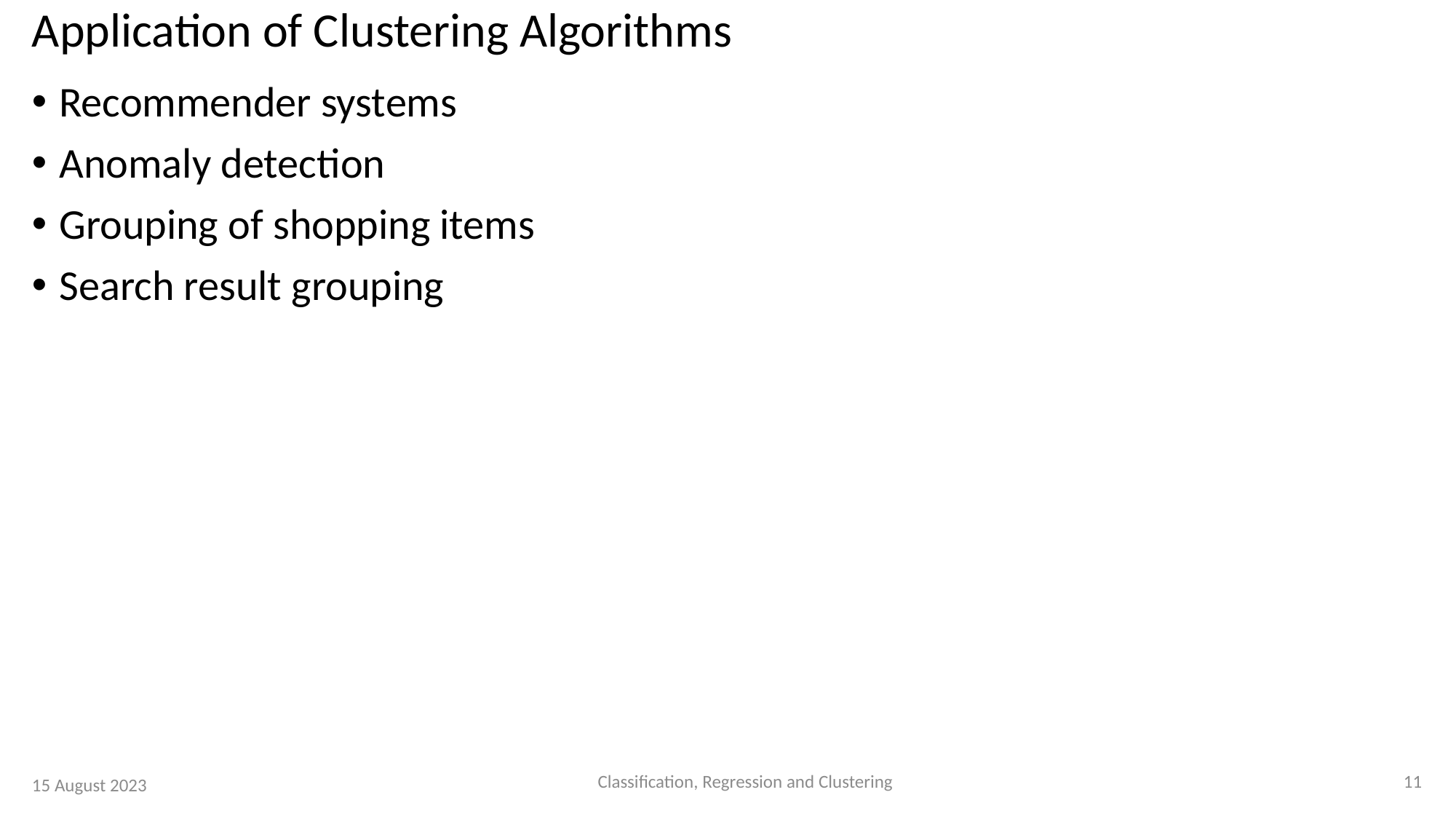

# Application of Clustering Algorithms
Recommender systems
Anomaly detection
Grouping of shopping items
Search result grouping
11
Classification, Regression and Clustering
15 August 2023